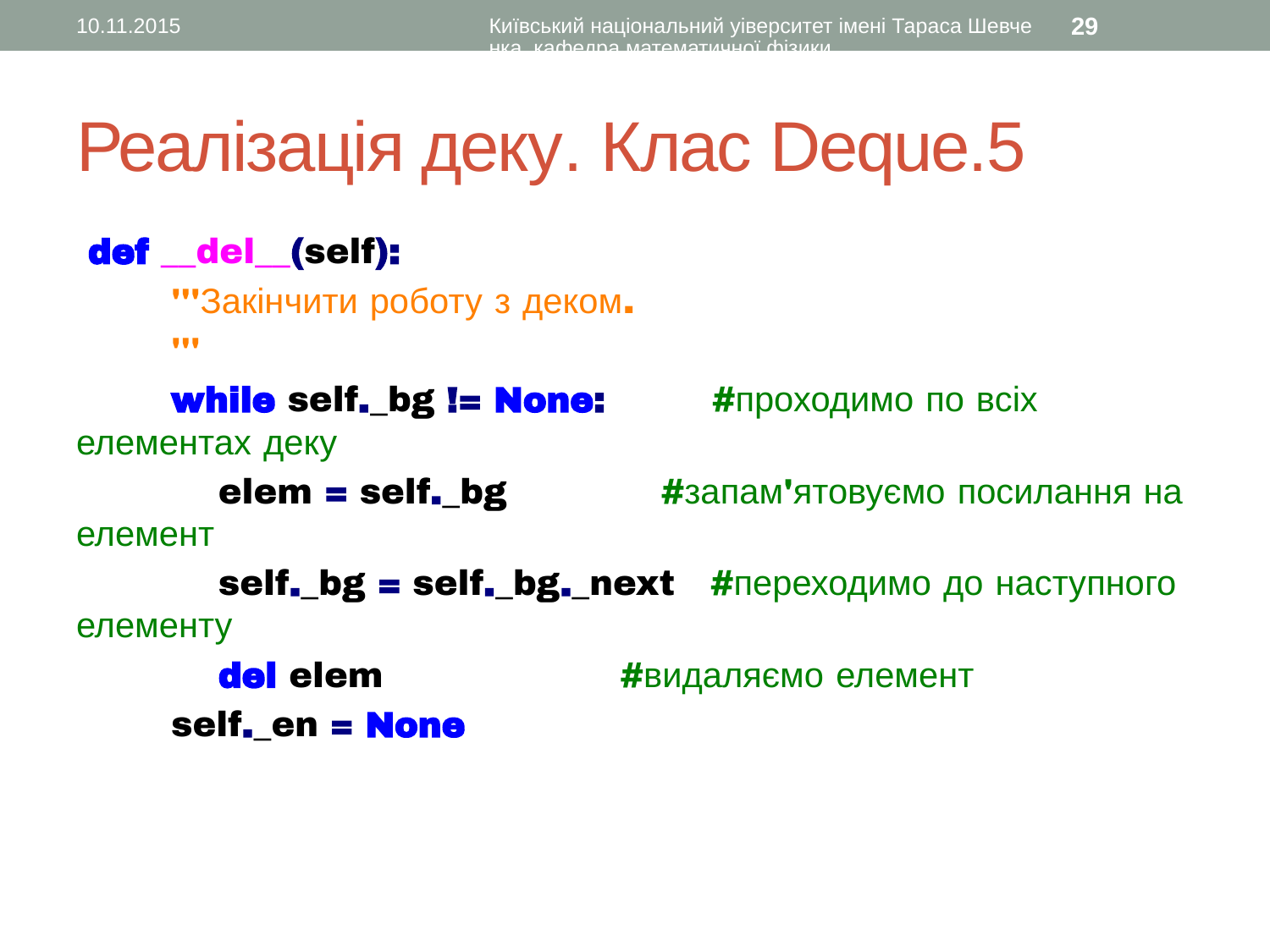

10.11.2015
Київський національний уіверситет імені Тараса Шевченка, кафедра математичної фізики
29
# Реалізація деку. Клас Deque.5
 def __del__(self):
        '''Закінчити роботу з деком.
        '''
        while self._bg != None:         #проходимо по всіх елементах деку
            elem = self._bg             #запам'ятовуємо посилання на елемент
            self._bg = self._bg._next   #переходимо до наступного елементу
            del elem                    #видаляємо елемент
        self._en = None